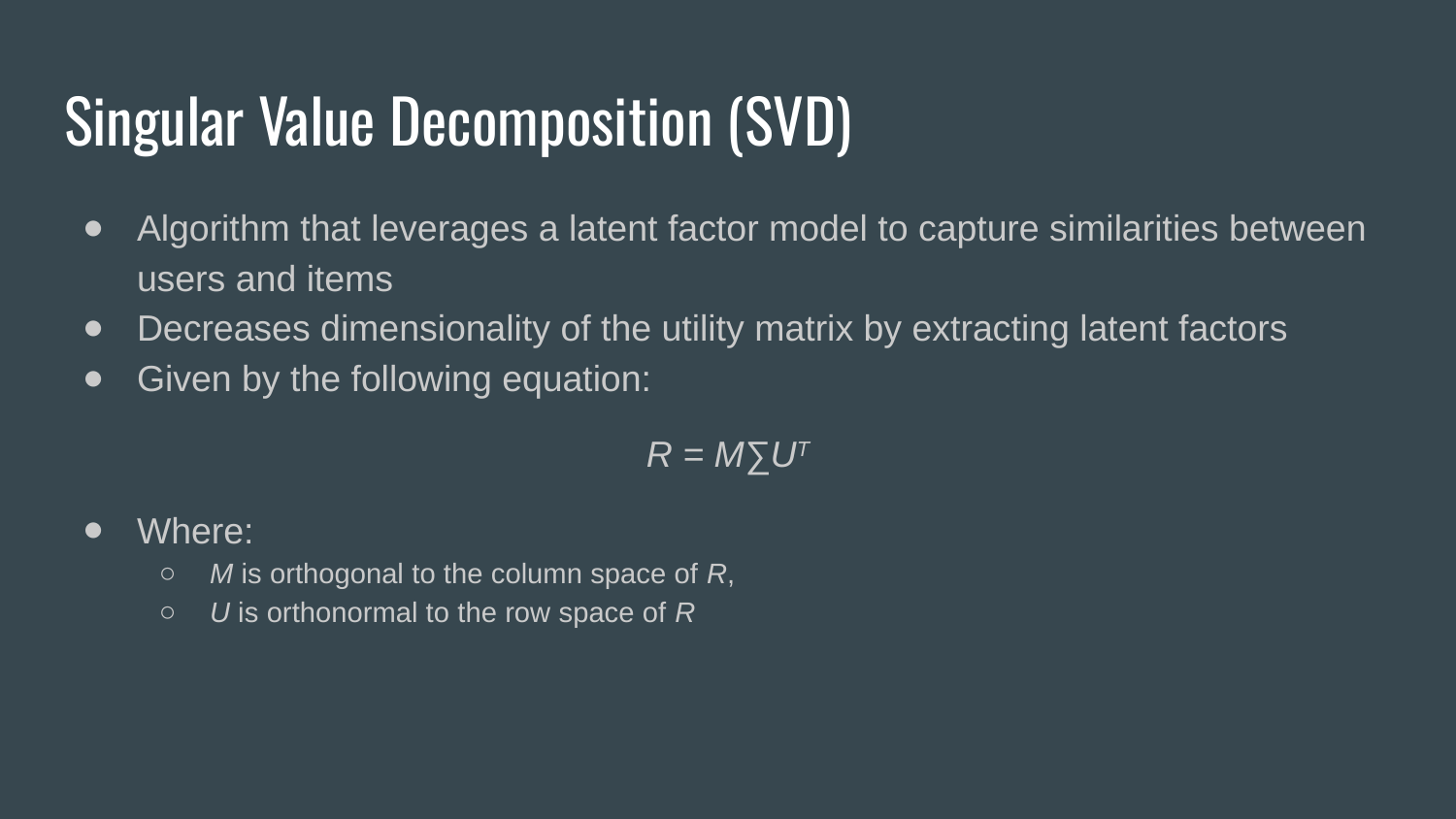

# Singular Value Decomposition (SVD)
Algorithm that leverages a latent factor model to capture similarities between users and items
Decreases dimensionality of the utility matrix by extracting latent factors
Given by the following equation:
R = M∑UT
Where:
M is orthogonal to the column space of R,
U is orthonormal to the row space of R